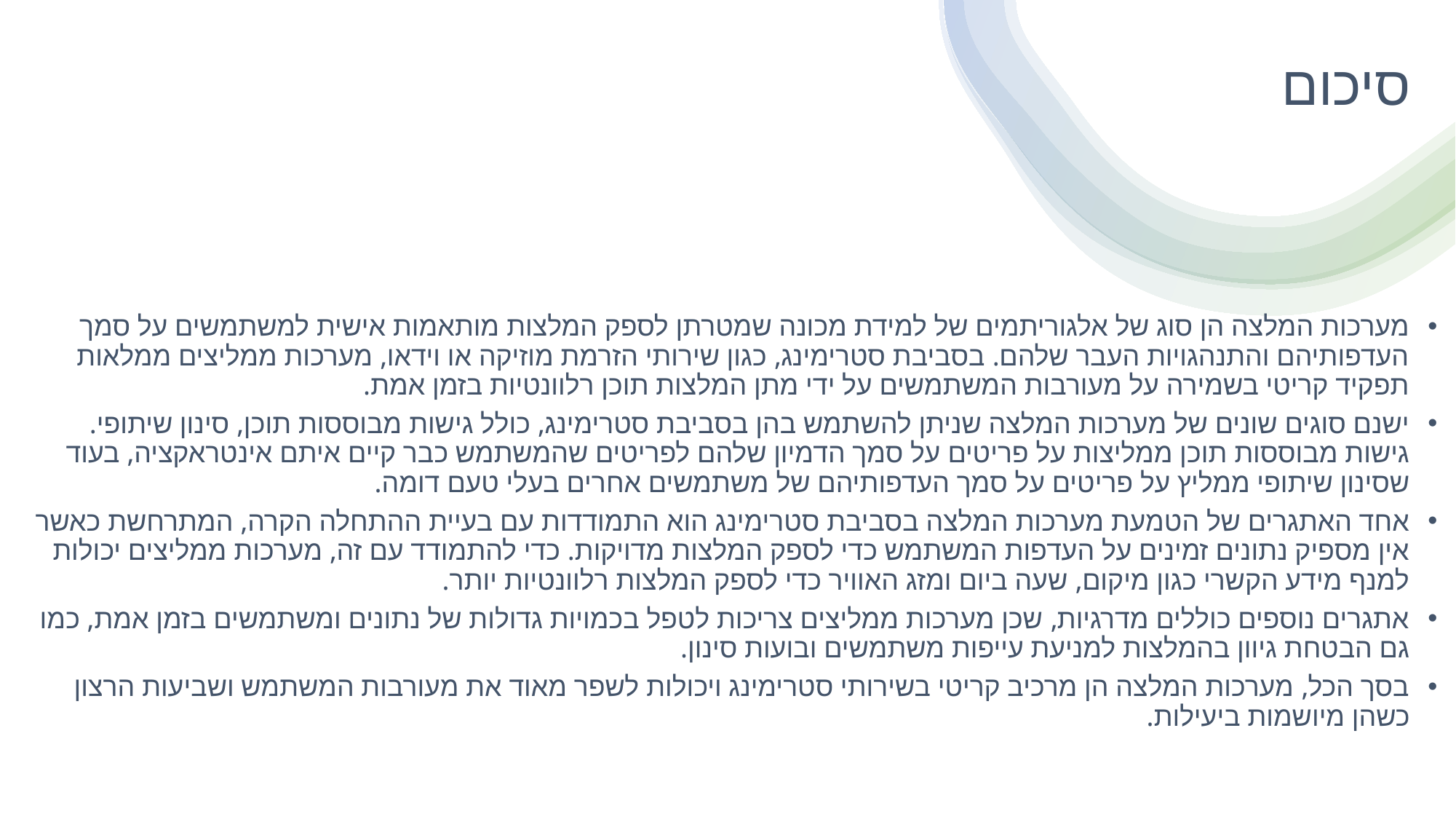

# סיכום

מערכות המלצה הן סוג של אלגוריתמים של למידת מכונה שמטרתן לספק המלצות מותאמות אישית למשתמשים על סמך העדפותיהם והתנהגויות העבר שלהם. בסביבת סטרימינג, כגון שירותי הזרמת מוזיקה או וידאו, מערכות ממליצים ממלאות תפקיד קריטי בשמירה על מעורבות המשתמשים על ידי מתן המלצות תוכן רלוונטיות בזמן אמת.
ישנם סוגים שונים של מערכות המלצה שניתן להשתמש בהן בסביבת סטרימינג, כולל גישות מבוססות תוכן, סינון שיתופי. גישות מבוססות תוכן ממליצות על פריטים על סמך הדמיון שלהם לפריטים שהמשתמש כבר קיים איתם אינטראקציה, בעוד שסינון שיתופי ממליץ על פריטים על סמך העדפותיהם של משתמשים אחרים בעלי טעם דומה.
אחד האתגרים של הטמעת מערכות המלצה בסביבת סטרימינג הוא התמודדות עם בעיית ההתחלה הקרה, המתרחשת כאשר אין מספיק נתונים זמינים על העדפות המשתמש כדי לספק המלצות מדויקות. כדי להתמודד עם זה, מערכות ממליצים יכולות למנף מידע הקשרי כגון מיקום, שעה ביום ומזג האוויר כדי לספק המלצות רלוונטיות יותר.
אתגרים נוספים כוללים מדרגיות, שכן מערכות ממליצים צריכות לטפל בכמויות גדולות של נתונים ומשתמשים בזמן אמת, כמו גם הבטחת גיוון בהמלצות למניעת עייפות משתמשים ובועות סינון.
בסך הכל, מערכות המלצה הן מרכיב קריטי בשירותי סטרימינג ויכולות לשפר מאוד את מעורבות המשתמש ושביעות הרצון כשהן מיושמות ביעילות.